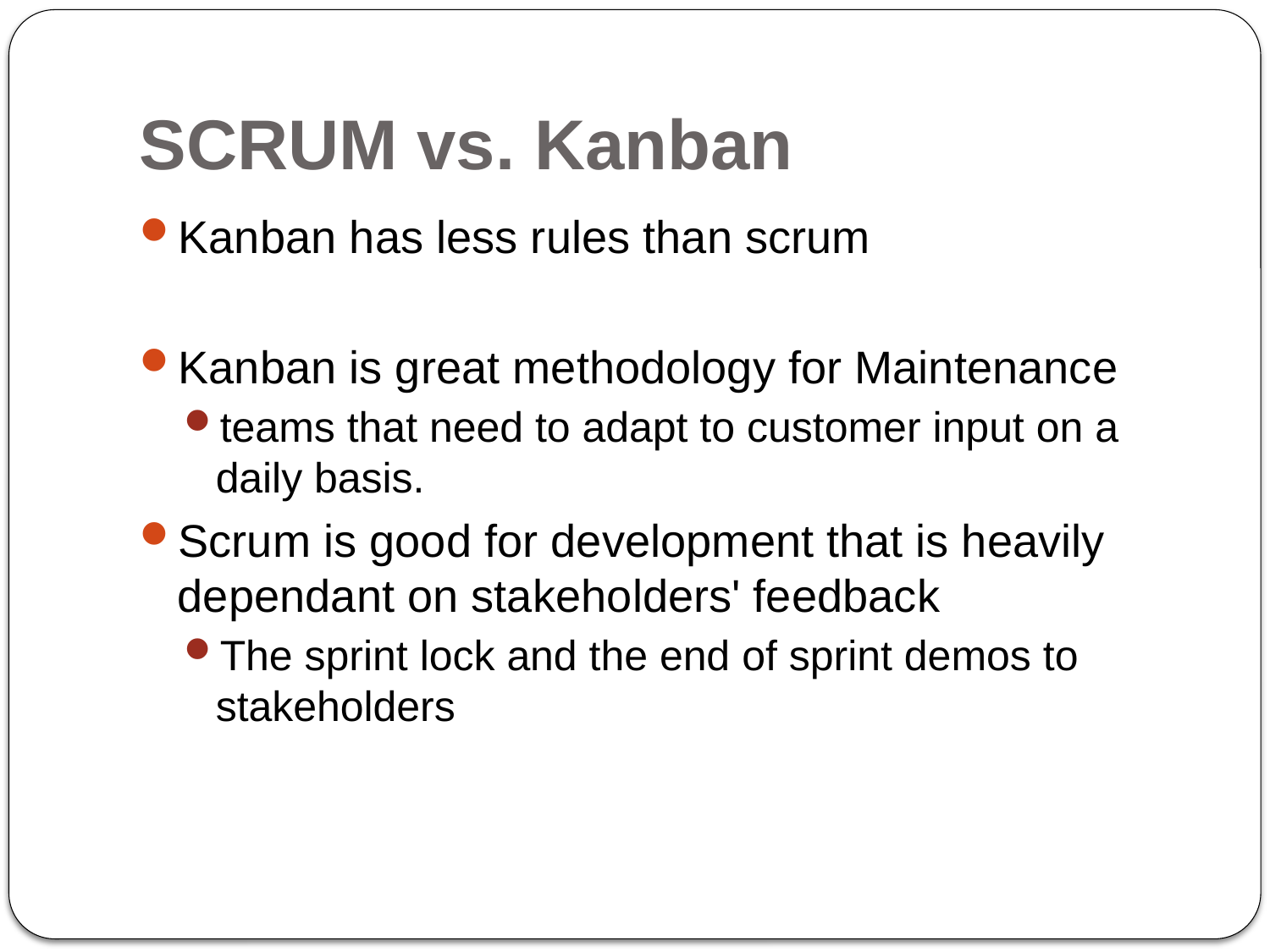

# SCRUM vs. Kanban
Kanban has less rules than scrum

Kanban is great methodology for Maintenance
teams that need to adapt to customer input on a daily basis.
Scrum is good for development that is heavily dependant on stakeholders' feedback
The sprint lock and the end of sprint demos to stakeholders